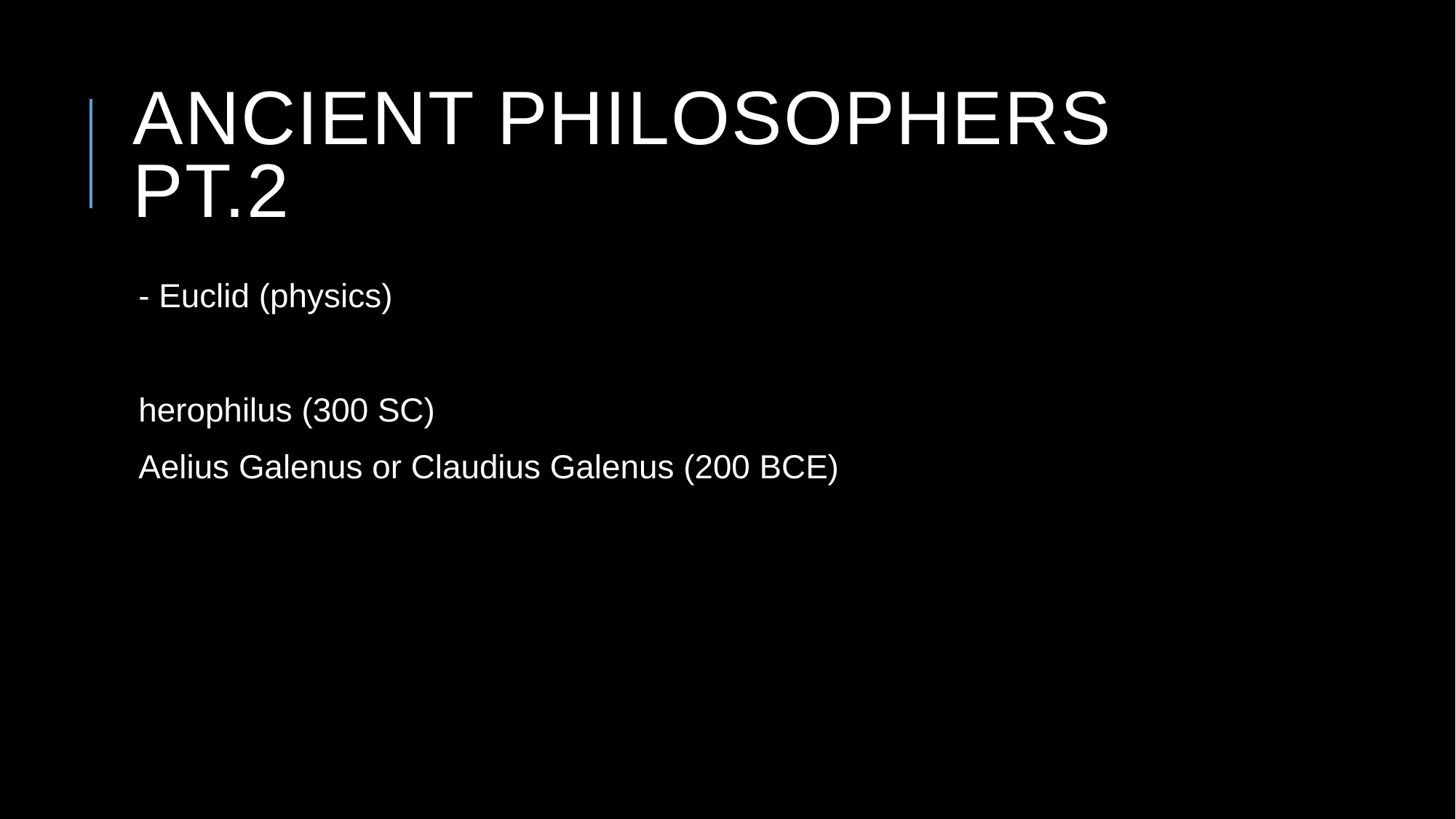

# Ancient Philosophers PT.2
- Euclid (physics)

herophilus (300 SC)
Aelius Galenus or Claudius Galenus (200 BCE)